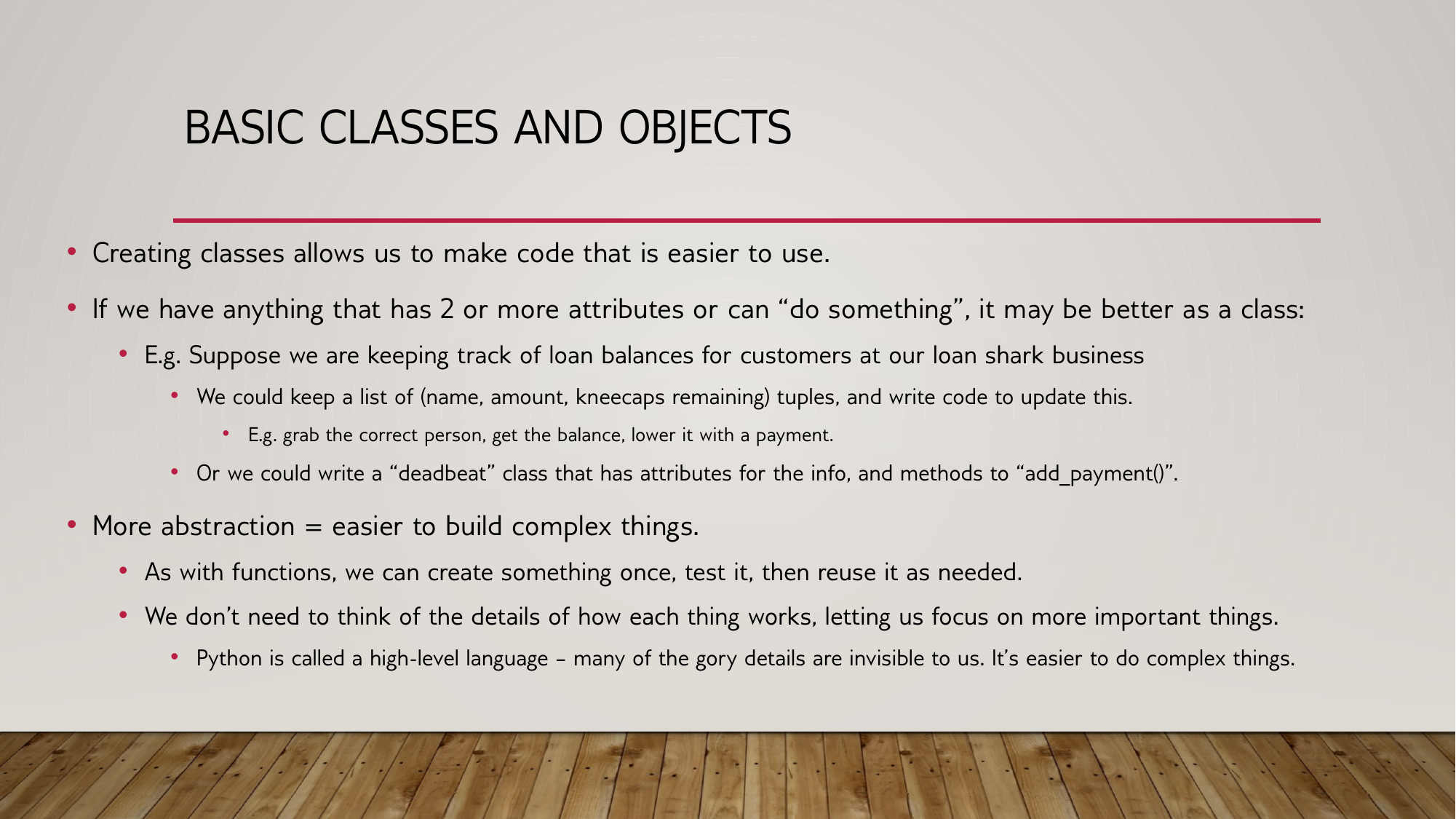

# Basic Classes and Objects
Creating classes allows us to make code that is easier to use.
If we have anything that has 2 or more attributes or can “do something”, it may be better as a class:
E.g. Suppose we are keeping track of loan balances for customers at our loan shark business
We could keep a list of (name, amount, kneecaps remaining) tuples, and write code to update this.
E.g. grab the correct person, get the balance, lower it with a payment.
Or we could write a “deadbeat” class that has attributes for the info, and methods to “add_payment()”.
More abstraction = easier to build complex things.
As with functions, we can create something once, test it, then reuse it as needed.
We don’t need to think of the details of how each thing works, letting us focus on more important things.
Python is called a high-level language – many of the gory details are invisible to us. It’s easier to do complex things.